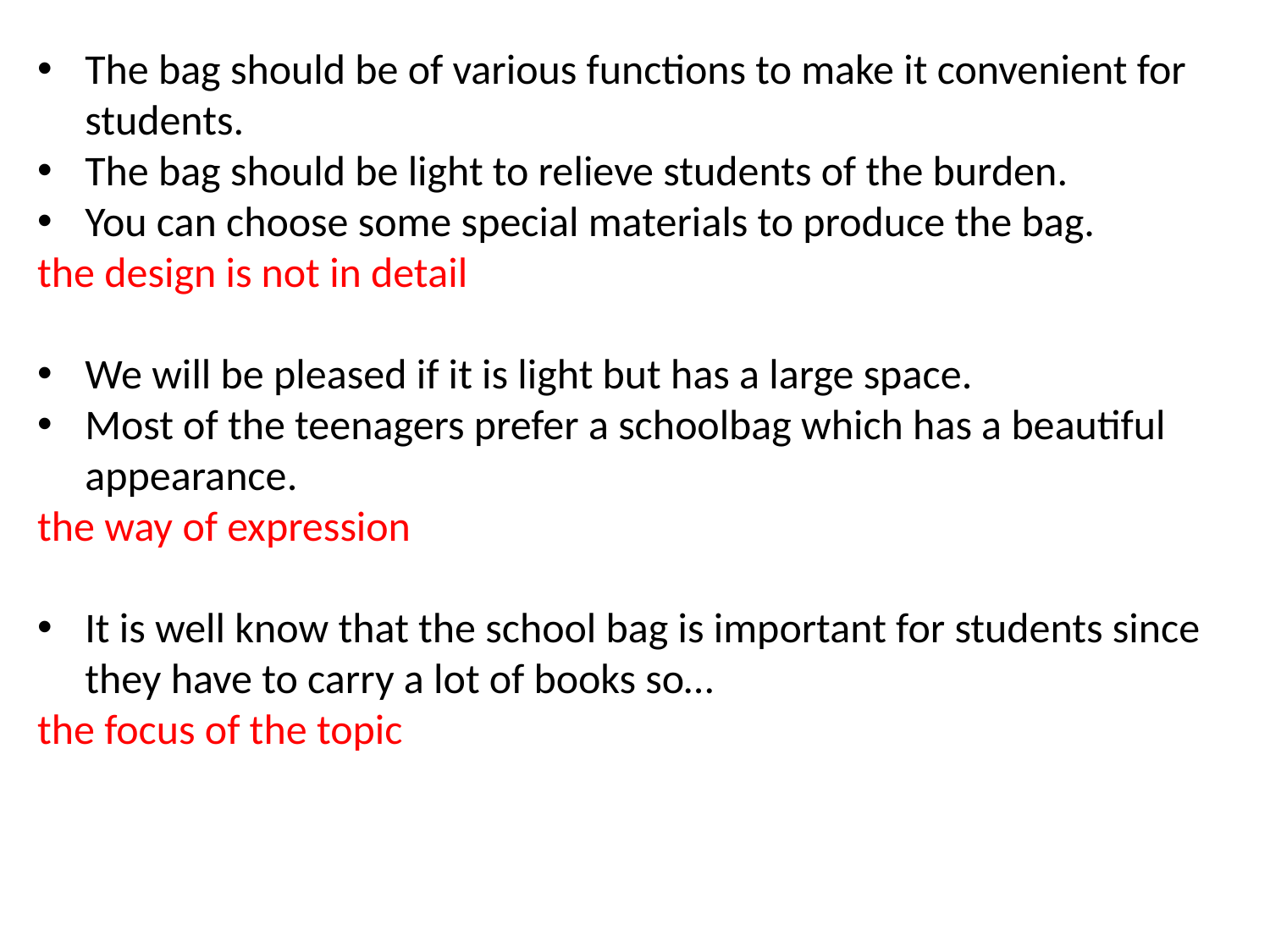

The bag should be of various functions to make it convenient for students.
The bag should be light to relieve students of the burden.
You can choose some special materials to produce the bag.
the design is not in detail

We will be pleased if it is light but has a large space.
Most of the teenagers prefer a schoolbag which has a beautiful appearance.
the way of expression

It is well know that the school bag is important for students since they have to carry a lot of books so…
the focus of the topic